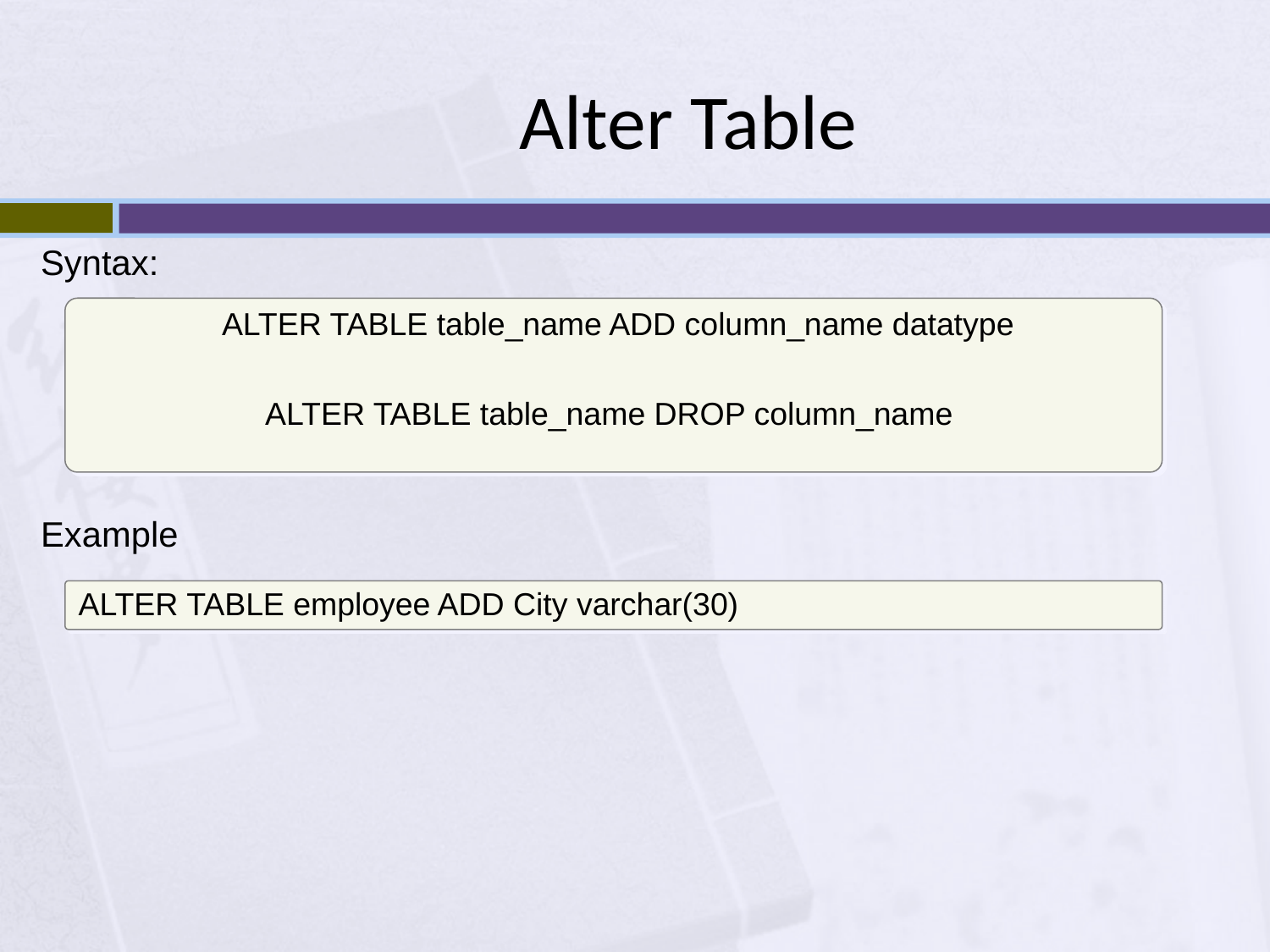

# Alter Table
Syntax:
 ALTER TABLE table_name ADD column_name datatype

ALTER TABLE table_name DROP column_name

Example
ALTER TABLE employee ADD City varchar(30)